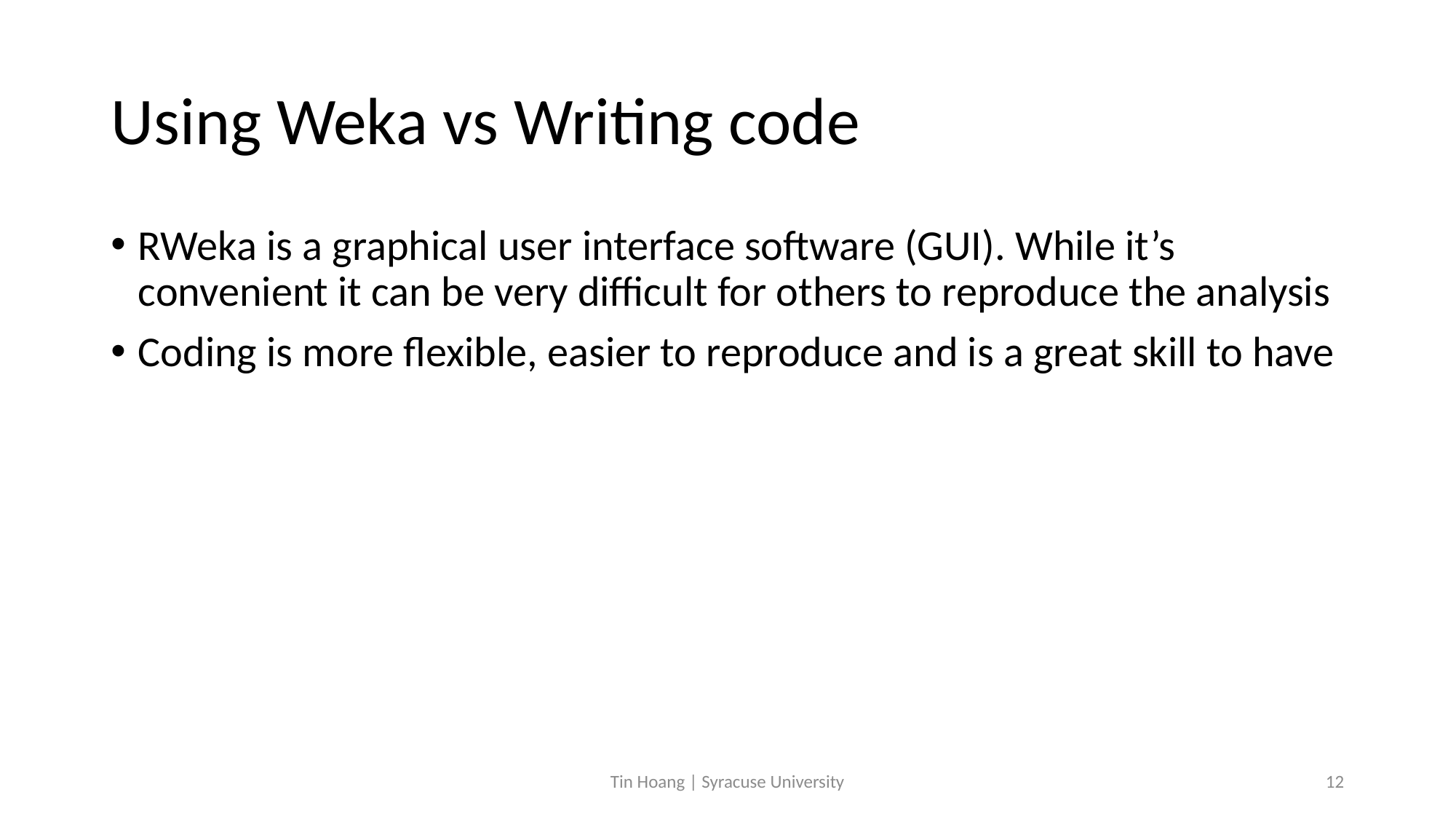

# Using Weka vs Writing code
RWeka is a graphical user interface software (GUI). While it’s convenient it can be very difficult for others to reproduce the analysis
Coding is more flexible, easier to reproduce and is a great skill to have
Tin Hoang | Syracuse University
12